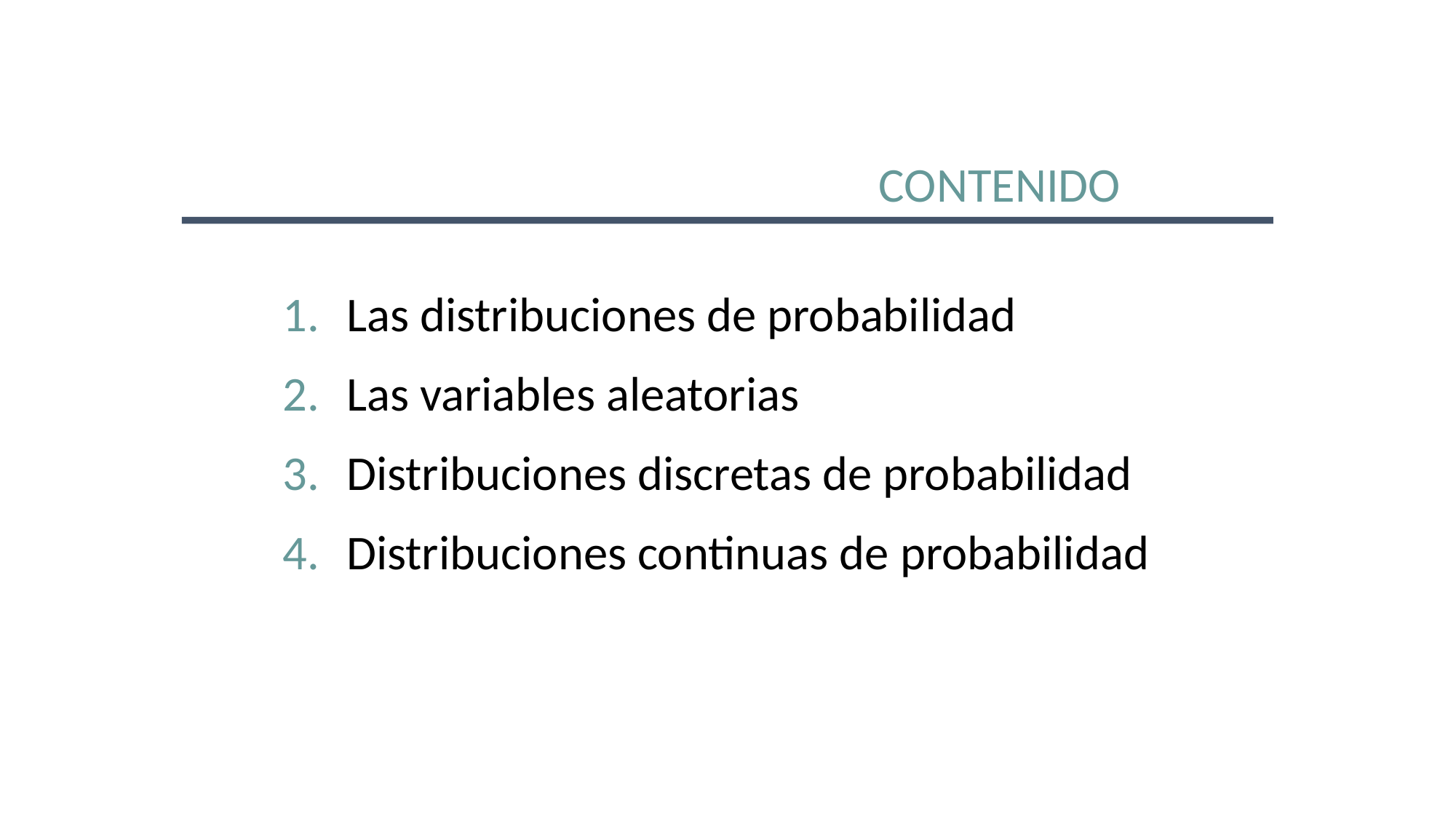

# CONTENIDO

Las distribuciones de probabilidad
Las variables aleatorias
Distribuciones discretas de probabilidad
Distribuciones continuas de probabilidad